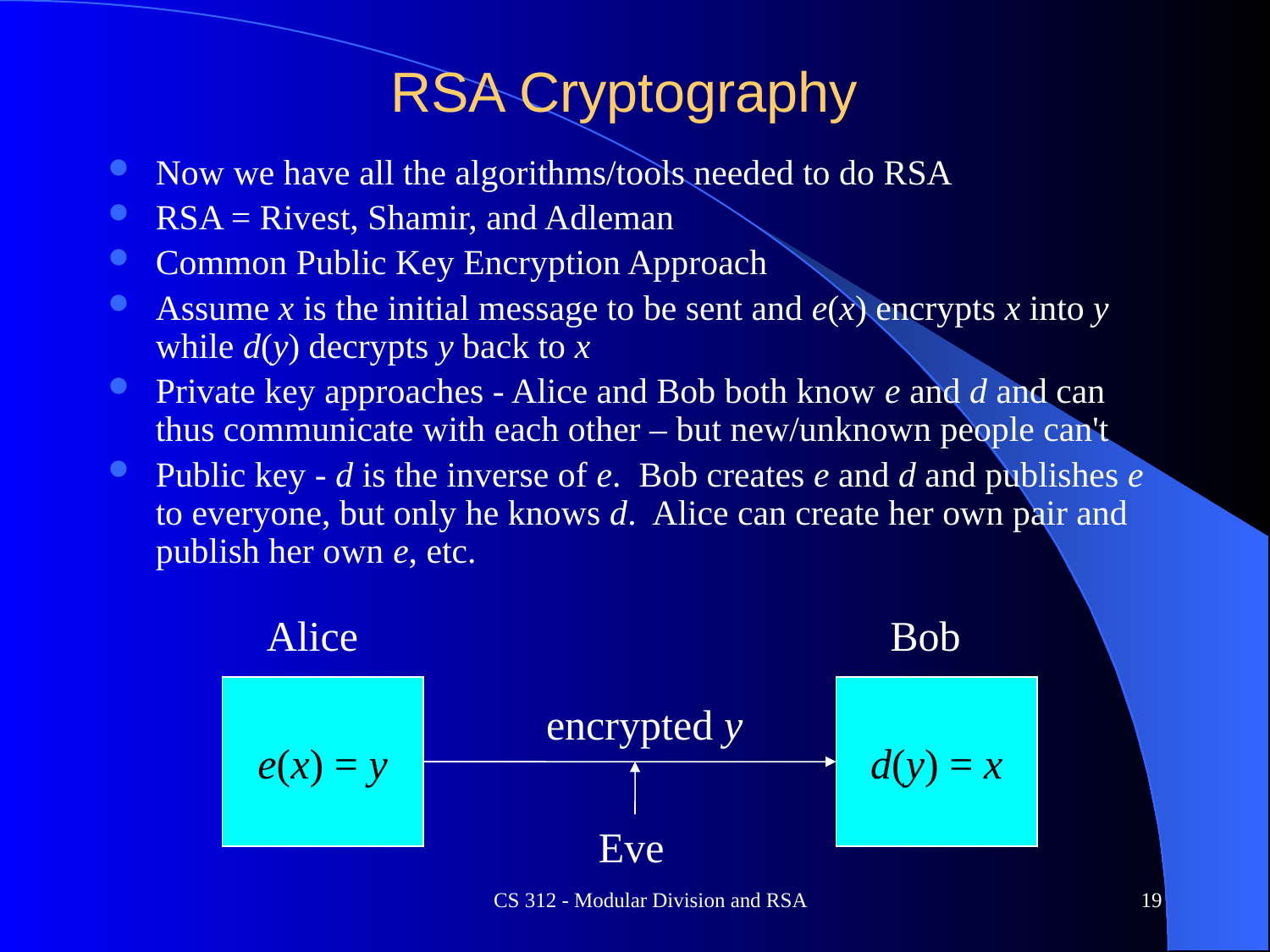

# RSA Cryptography
Now we have all the algorithms/tools needed to do RSA
RSA = Rivest, Shamir, and Adleman
Common Public Key Encryption Approach
Assume x is the initial message to be sent and e(x) encrypts x into y while d(y) decrypts y back to x
Private key approaches - Alice and Bob both know e and d and can thus communicate with each other – but new/unknown people can't
Public key - d is the inverse of e.  Bob creates e and d and publishes e to everyone, but only he knows d.  Alice can create her own pair and publish her own e, etc.
Alice
Bob
e(x) = y
d(y) = x
encrypted y

Eve
CS 312 - Modular Division and RSA
19